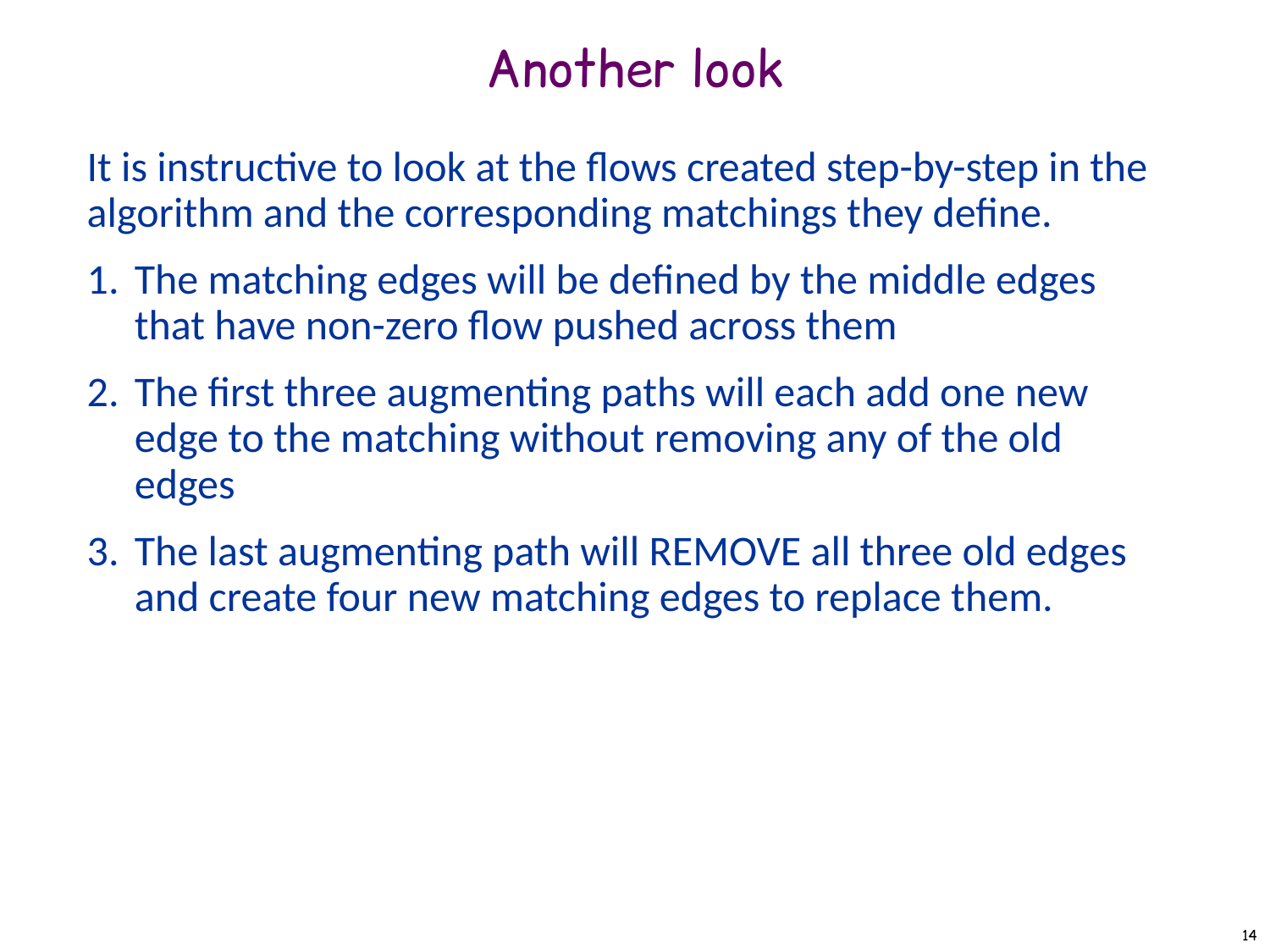

# Another look
It is instructive to look at the flows created step-by-step in the algorithm and the corresponding matchings they define.
The matching edges will be defined by the middle edges that have non-zero flow pushed across them
The first three augmenting paths will each add one new edge to the matching without removing any of the old edges
The last augmenting path will REMOVE all three old edges and create four new matching edges to replace them.
14